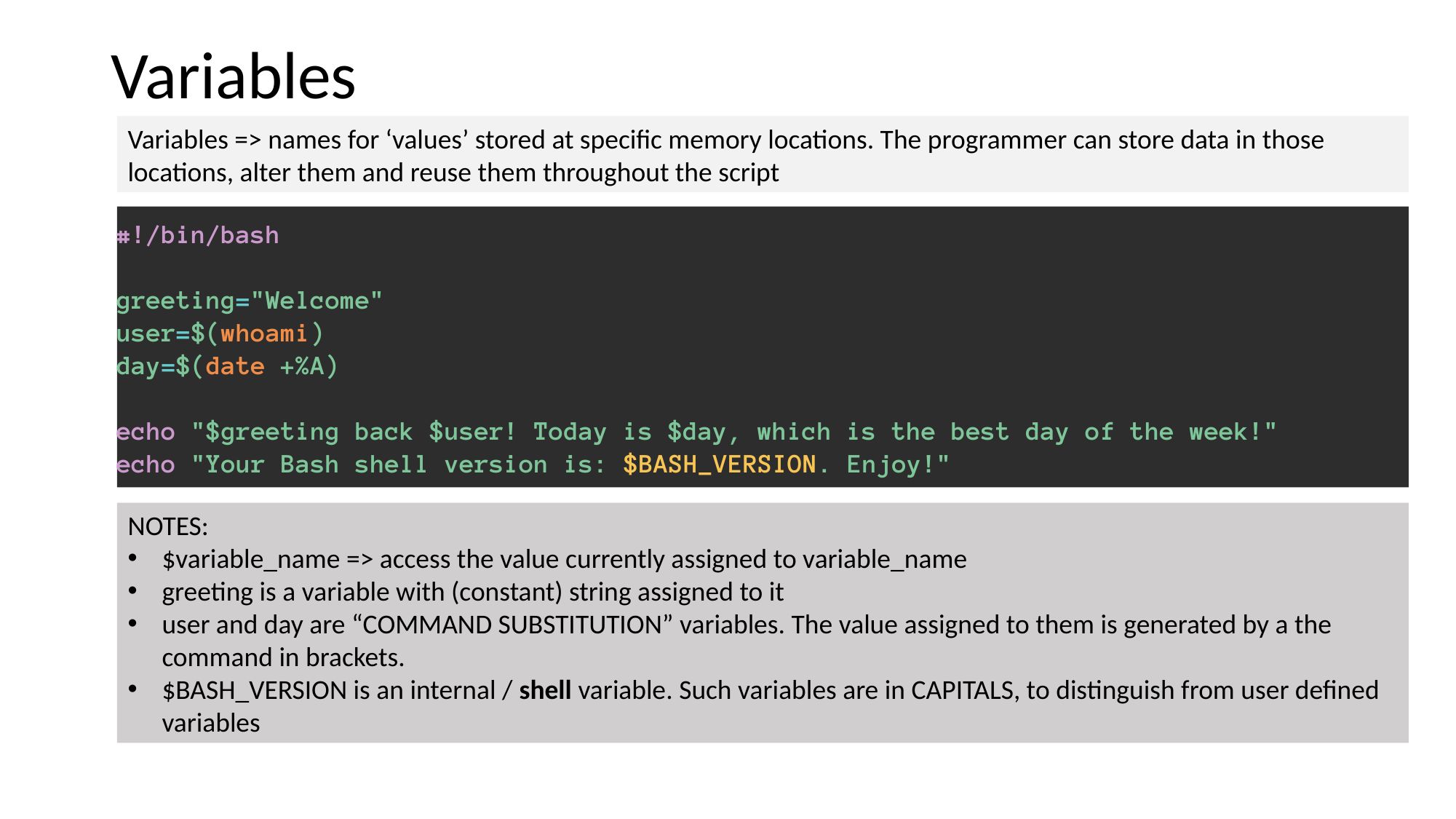

# Variables
Variables => names for ‘values’ stored at specific memory locations. The programmer can store data in those locations, alter them and reuse them throughout the script
#!/bin/bash

greeting="Welcome"
user=$(whoami)
day=$(date +%A)

echo "$greeting back $user! Today is $day, which is the best day of the week!"
echo "Your Bash shell version is: $BASH_VERSION. Enjoy!"
NOTES:
$variable_name => access the value currently assigned to variable_name
greeting is a variable with (constant) string assigned to it
user and day are “COMMAND SUBSTITUTION” variables. The value assigned to them is generated by a the command in brackets.
$BASH_VERSION is an internal / shell variable. Such variables are in CAPITALS, to distinguish from user defined variables